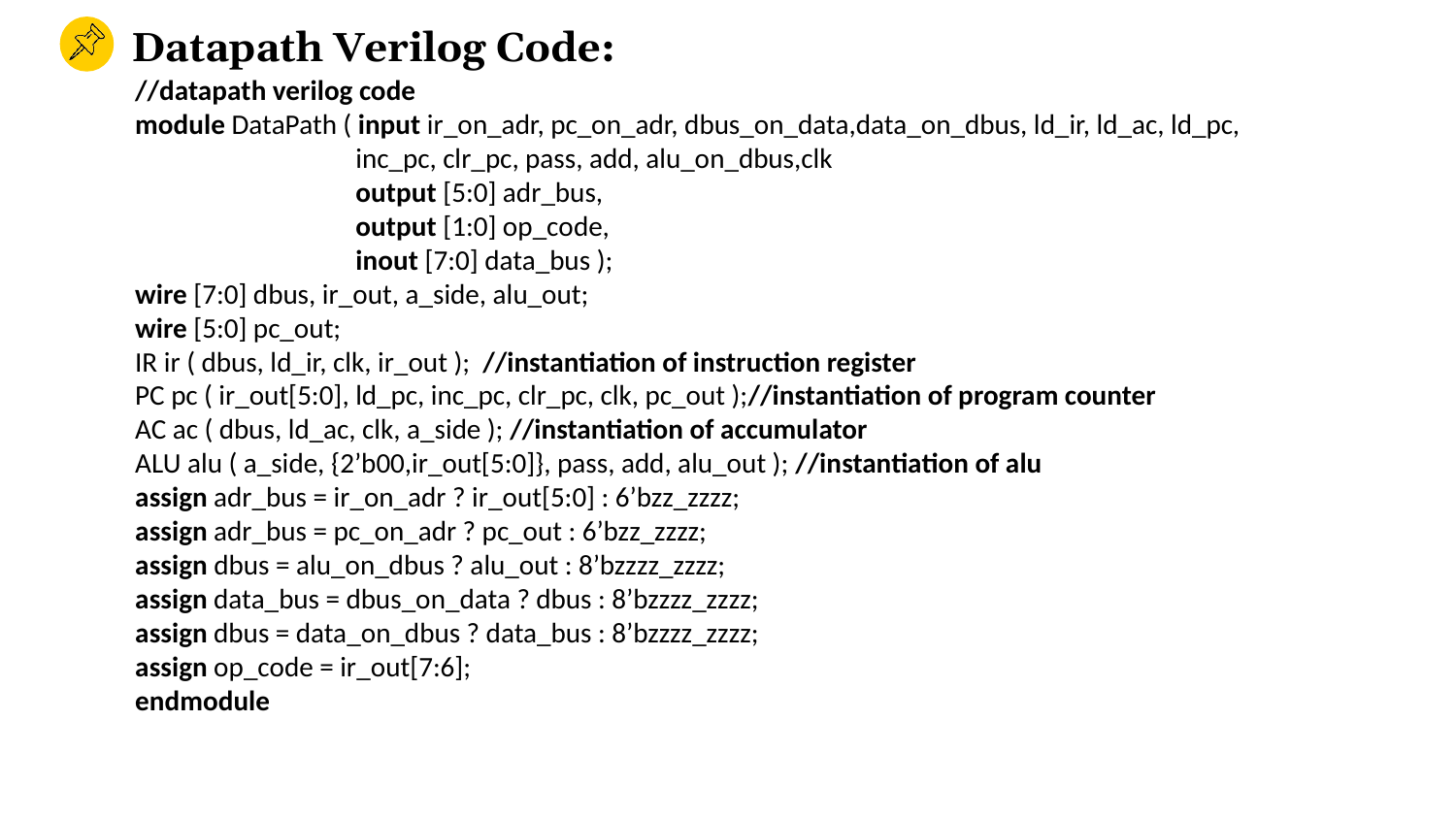

# Datapath Verilog Code:

//datapath verilog code
module DataPath ( input ir_on_adr, pc_on_adr, dbus_on_data,data_on_dbus, ld_ir, ld_ac, ld_pc,
                                   inc_pc, clr_pc, pass, add, alu_on_dbus,clk
                                   output [5:0] adr_bus,
                                   output [1:0] op_code,
                                   inout [7:0] data_bus );
wire [7:0] dbus, ir_out, a_side, alu_out;
wire [5:0] pc_out;
IR ir ( dbus, ld_ir, clk, ir_out );  //instantiation of instruction register
PC pc ( ir_out[5:0], ld_pc, inc_pc, clr_pc, clk, pc_out );//instantiation of program counter
AC ac ( dbus, ld_ac, clk, a_side ); //instantiation of accumulator
ALU alu ( a_side, {2’b00,ir_out[5:0]}, pass, add, alu_out ); //instantiation of alu
assign adr_bus = ir_on_adr ? ir_out[5:0] : 6’bzz_zzzz;
assign adr_bus = pc_on_adr ? pc_out : 6’bzz_zzzz;
assign dbus = alu_on_dbus ? alu_out : 8’bzzzz_zzzz;
assign data_bus = dbus_on_data ? dbus : 8’bzzzz_zzzz;
assign dbus = data_on_dbus ? data_bus : 8’bzzzz_zzzz;
assign op_code = ir_out[7:6];
endmodule